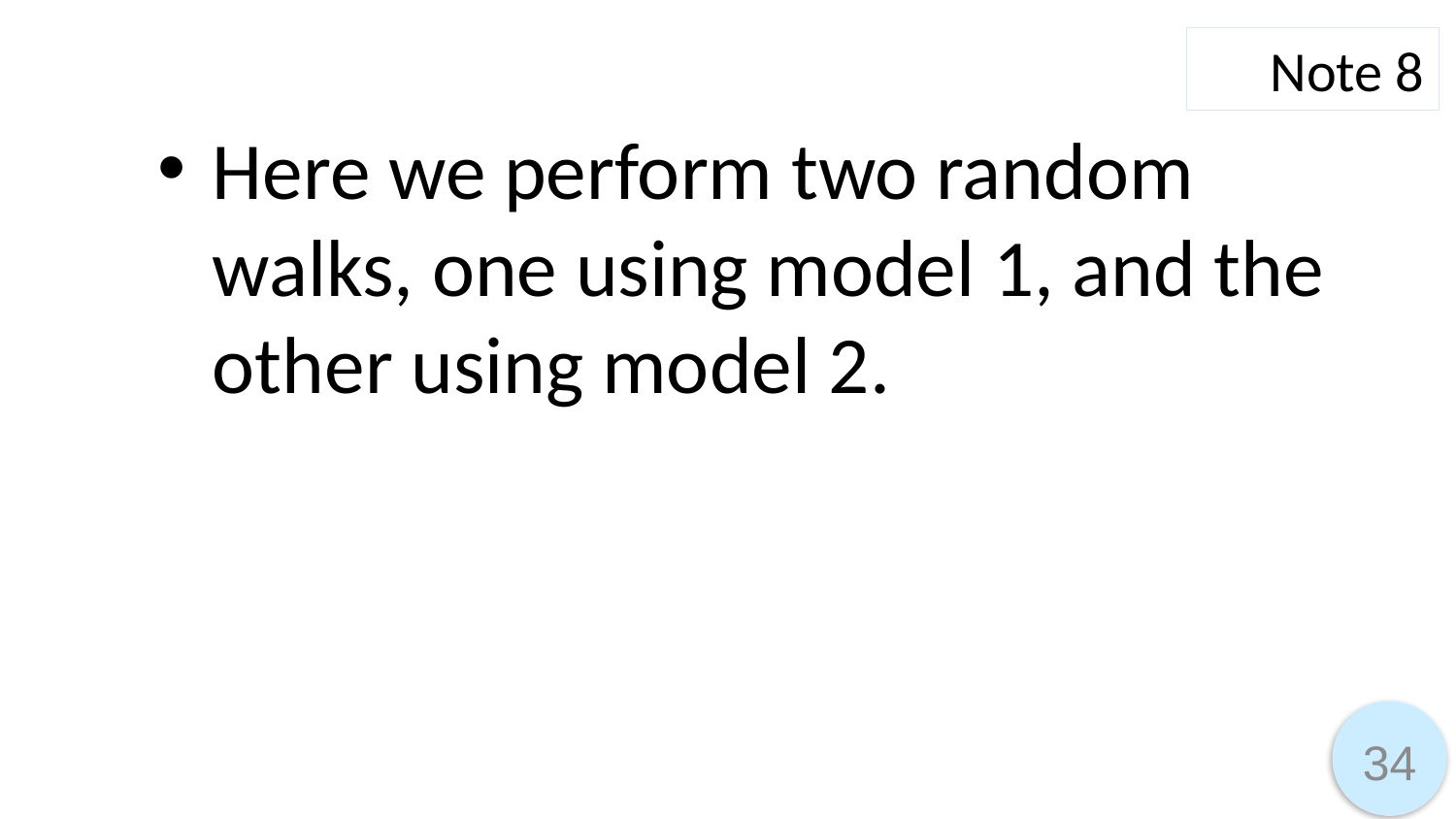

Note 8
Here we perform two random walks, one using model 1, and the other using model 2.
34